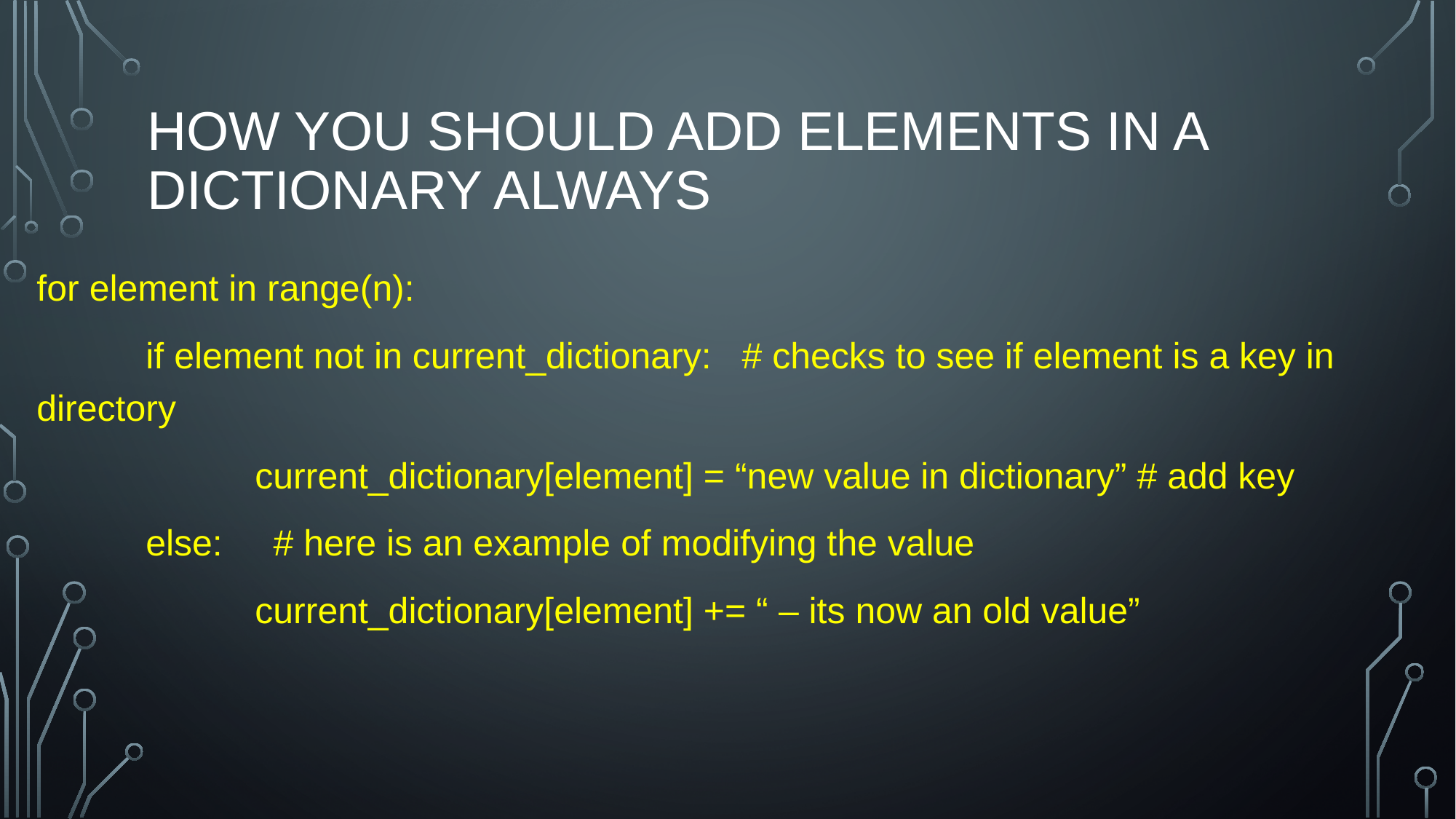

# How you should Add elements in a dictionary always
for element in range(n):
	if element not in current_dictionary:   # checks to see if element is a key in directory
		current_dictionary[element] = “new value in dictionary” # add key
	else:     # here is an example of modifying the value
		current_dictionary[element] += “ – its now an old value”